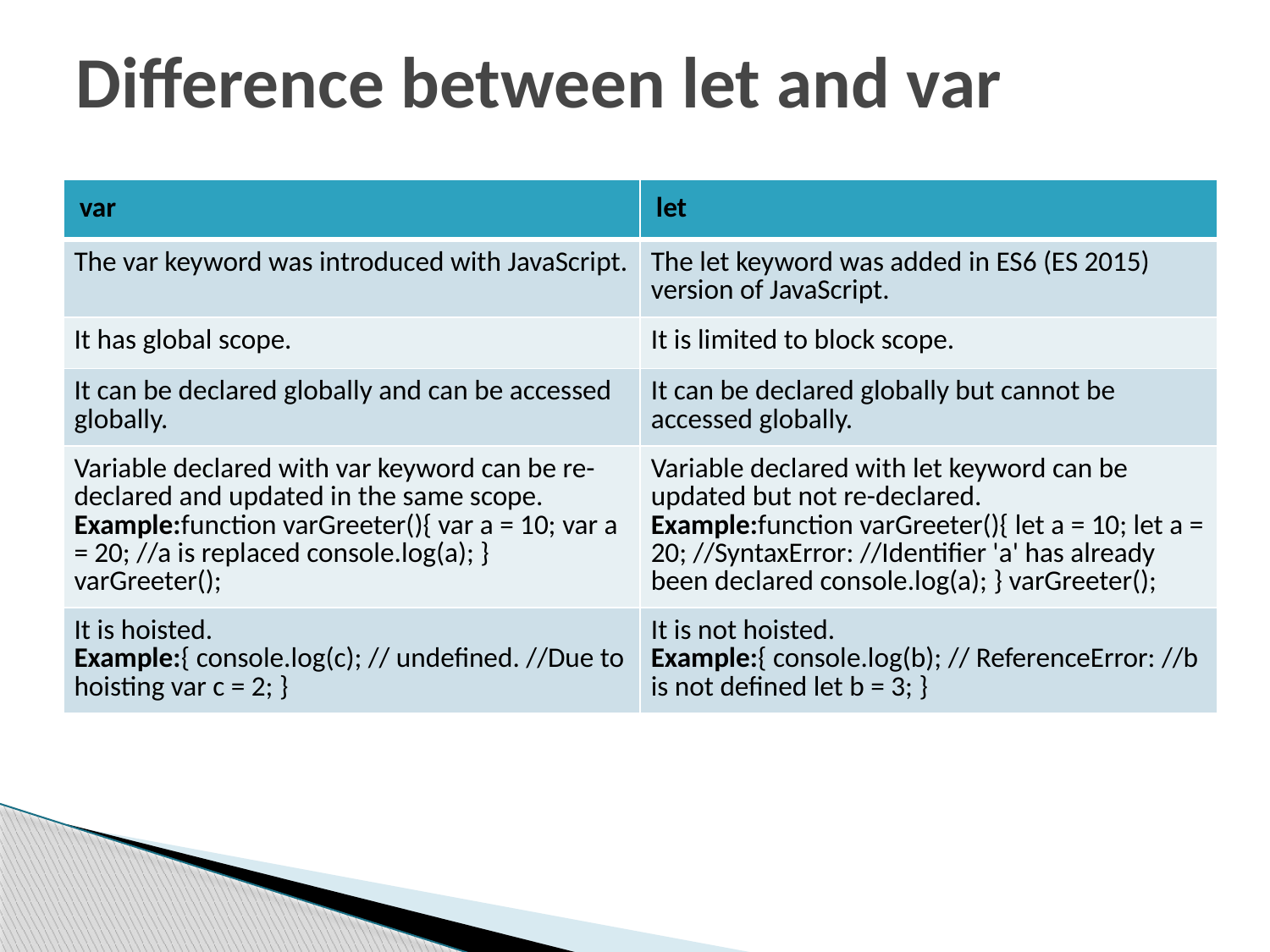

# Difference between let and var
| var | let |
| --- | --- |
| The var keyword was introduced with JavaScript. | The let keyword was added in ES6 (ES 2015) version of JavaScript. |
| It has global scope. | It is limited to block scope. |
| It can be declared globally and can be accessed globally. | It can be declared globally but cannot be accessed globally. |
| Variable declared with var keyword can be re-declared and updated in the same scope. Example:function varGreeter(){ var a = 10; var a = 20; //a is replaced console.log(a); } varGreeter(); | Variable declared with let keyword can be updated but not re-declared. Example:function varGreeter(){ let a = 10; let a = 20; //SyntaxError: //Identifier 'a' has already been declared console.log(a); } varGreeter(); |
| It is hoisted. Example:{ console.log(c); // undefined. //Due to hoisting var c = 2; } | It is not hoisted. Example:{ console.log(b); // ReferenceError: //b is not defined let b = 3; } |